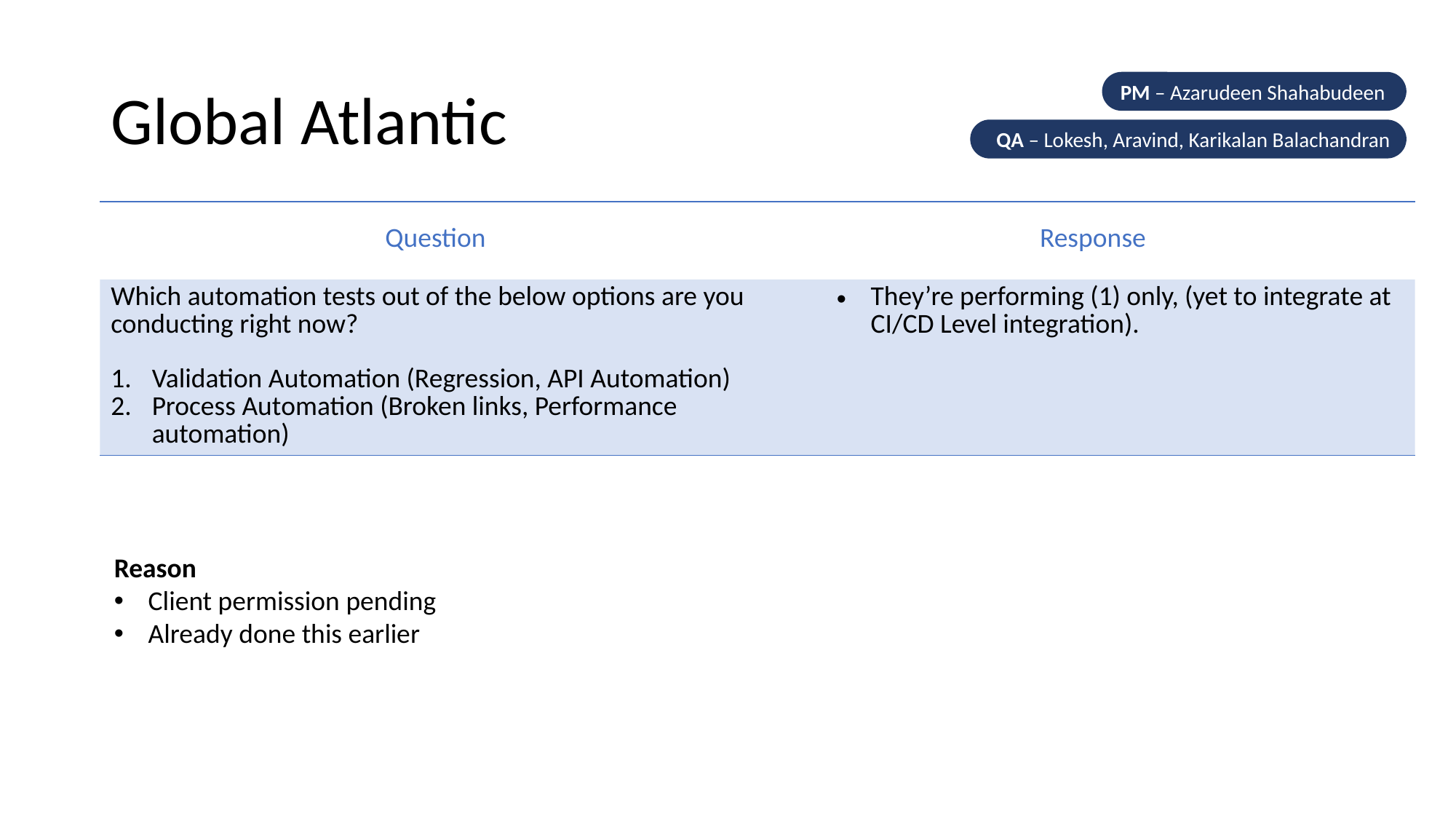

# Global Atlantic
PM – Azarudeen Shahabudeen
QA – Lokesh, Aravind, Karikalan Balachandran
| Question | Response |
| --- | --- |
| Which automation tests out of the below options are you conducting right now? Validation Automation (Regression, API Automation) Process Automation (Broken links, Performance automation) | They’re performing (1) only, (yet to integrate at CI/CD Level integration). |
Reason
Client permission pending
Already done this earlier